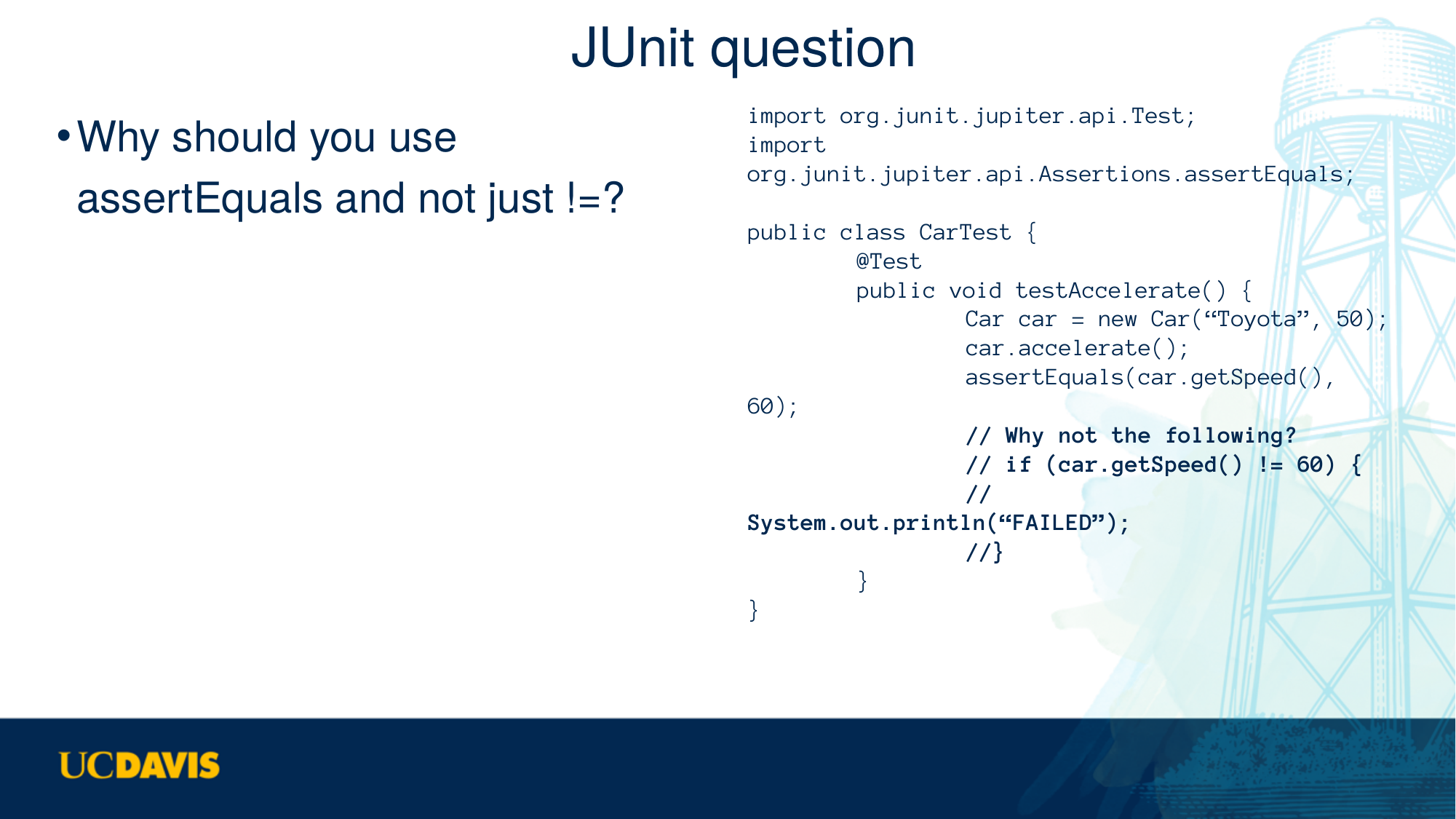

# JUnit question
Why should you use assertEquals and not just !=?

import org.junit.jupiter.api.Test;
import org.junit.jupiter.api.Assertions.assertEquals;

public class CarTest {
	@Test
	public void testAccelerate() {
		Car car = new Car(“Toyota”, 50);
		car.accelerate();
		assertEquals(car.getSpeed(), 60);
		// Why not the following?
		// if (car.getSpeed() != 60) {
		//    System.out.println(“FAILED”);
		//}
	}
}